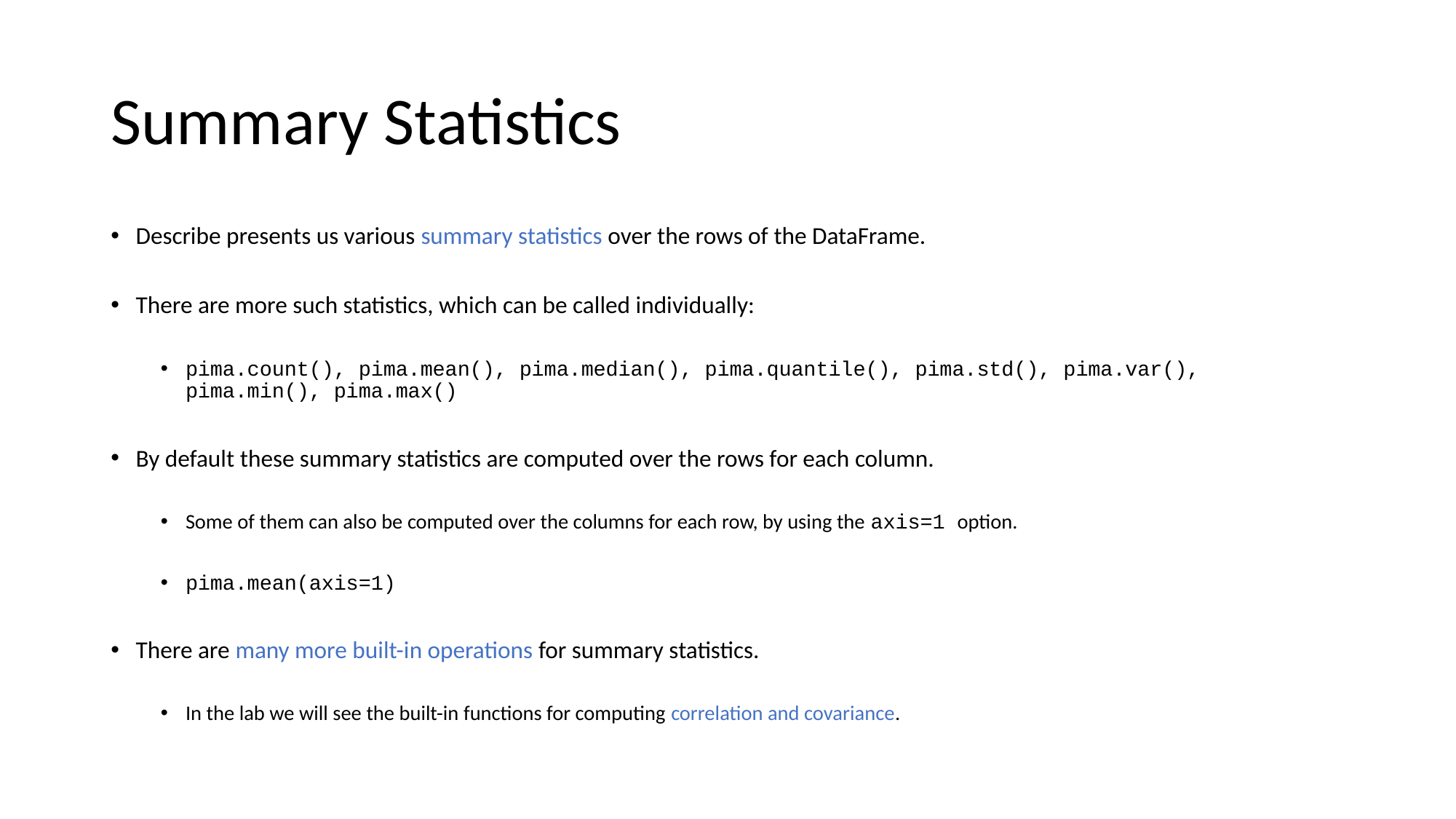

# Summary Statistics
Describe presents us various summary statistics over the rows of the DataFrame.

There are more such statistics, which can be called individually:

pima.count(), pima.mean(), pima.median(), pima.quantile(), pima.std(), pima.var(), pima.min(), pima.max()

By default these summary statistics are computed over the rows for each column.

Some of them can also be computed over the columns for each row, by using the axis=1 option.

pima.mean(axis=1)

There are many more built-in operations for summary statistics.

In the lab we will see the built-in functions for computing correlation and covariance.